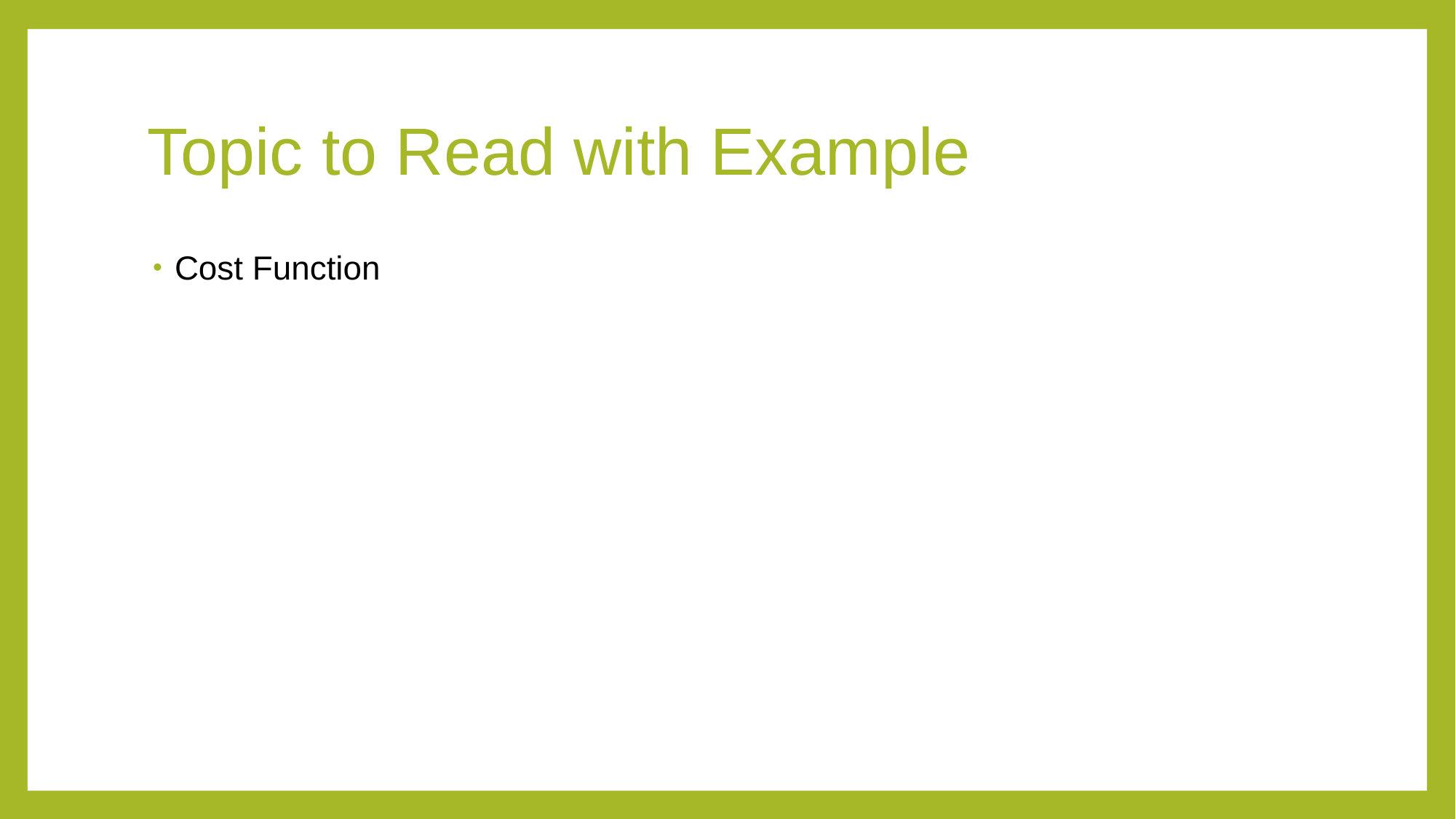

# Topic to Read with Example
Cost Function